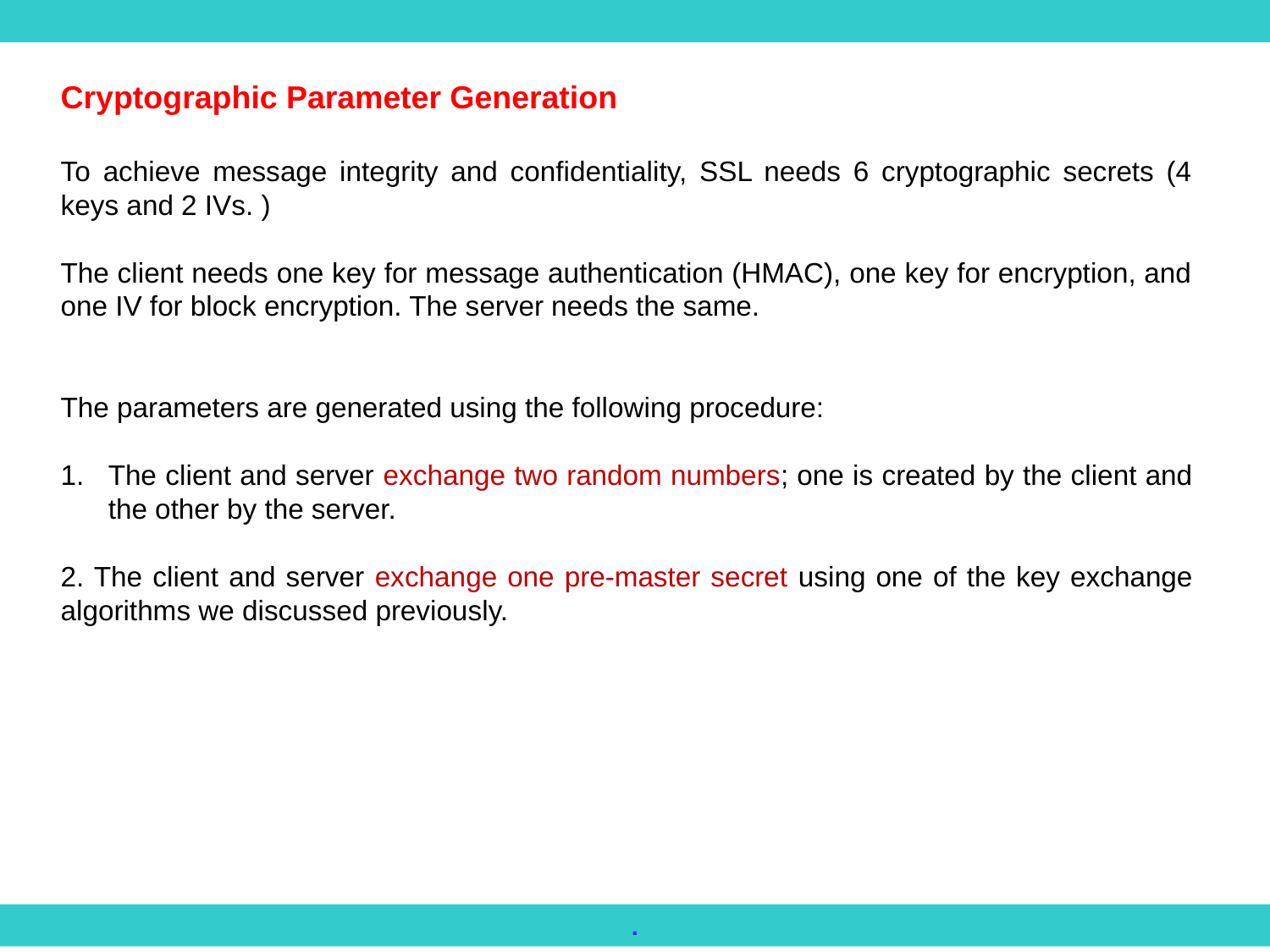

Cryptographic Parameter Generation

To achieve message integrity and confidentiality, SSL needs 6 cryptographic secrets (4 keys and 2 IVs. )

The client needs one key for message authentication (HMAC), one key for encryption, and one IV for block encryption. The server needs the same.

The parameters are generated using the following procedure:

The client and server exchange two random numbers; one is created by the client and the other by the server.

2. The client and server exchange one pre-master secret using one of the key exchange algorithms we discussed previously.

.